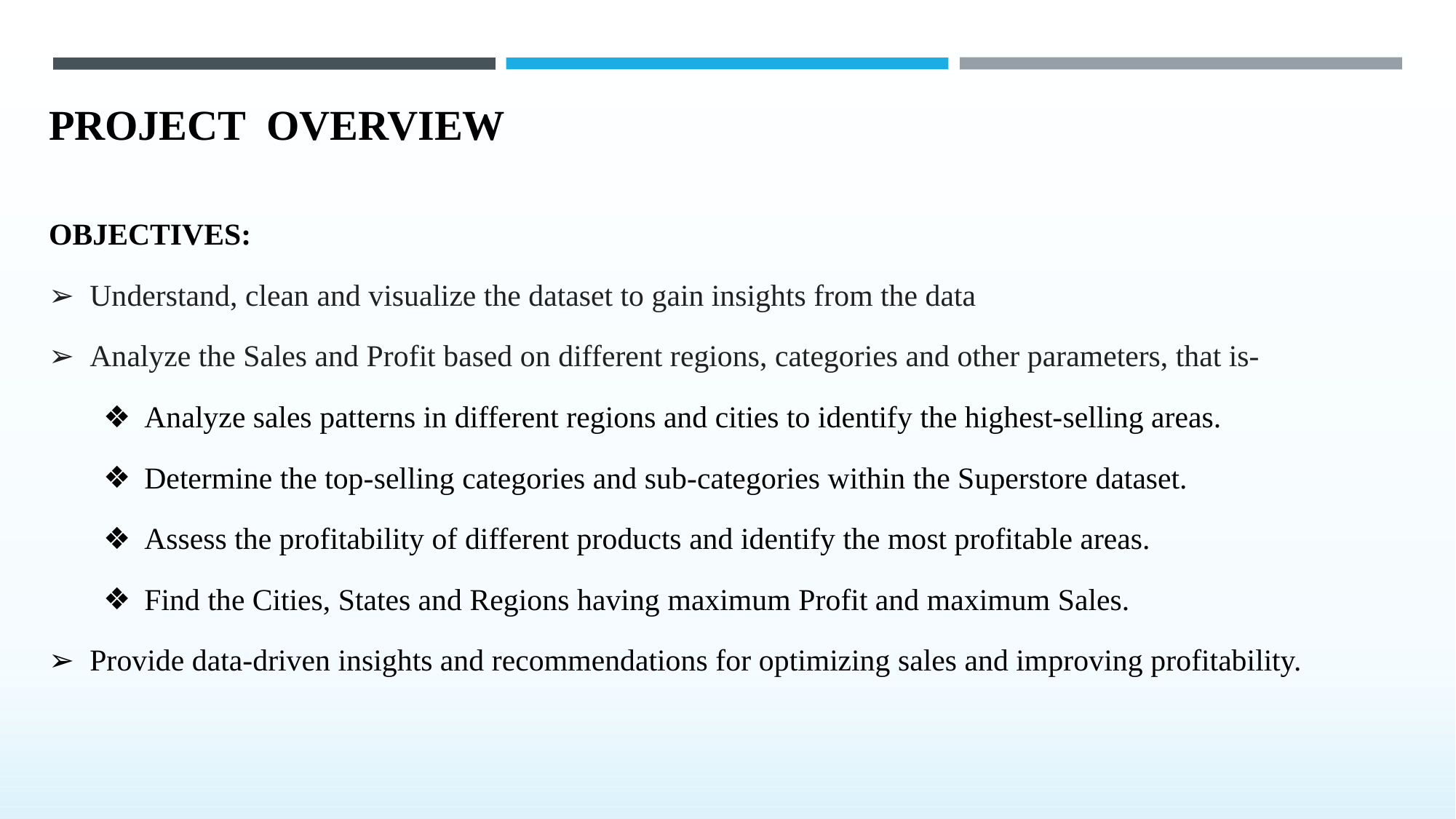

PROJECT  OVERVIEW

OBJECTIVES:

➢
Understand, clean and visualize the dataset to gain insights from the data

➢
Analyze the Sales and Profit based on different regions, categories and other parameters, that is-

❖
Analyze sales patterns in different regions and cities to identify the highest-selling areas.

❖
Determine the top-selling categories and sub-categories within the Superstore dataset.

❖
Assess the profitability of different products and identify the most profitable areas.

❖
Find the Cities, States and Regions having maximum Profit and maximum Sales.

➢
Provide data-driven insights and recommendations for optimizing sales and improving profitability.